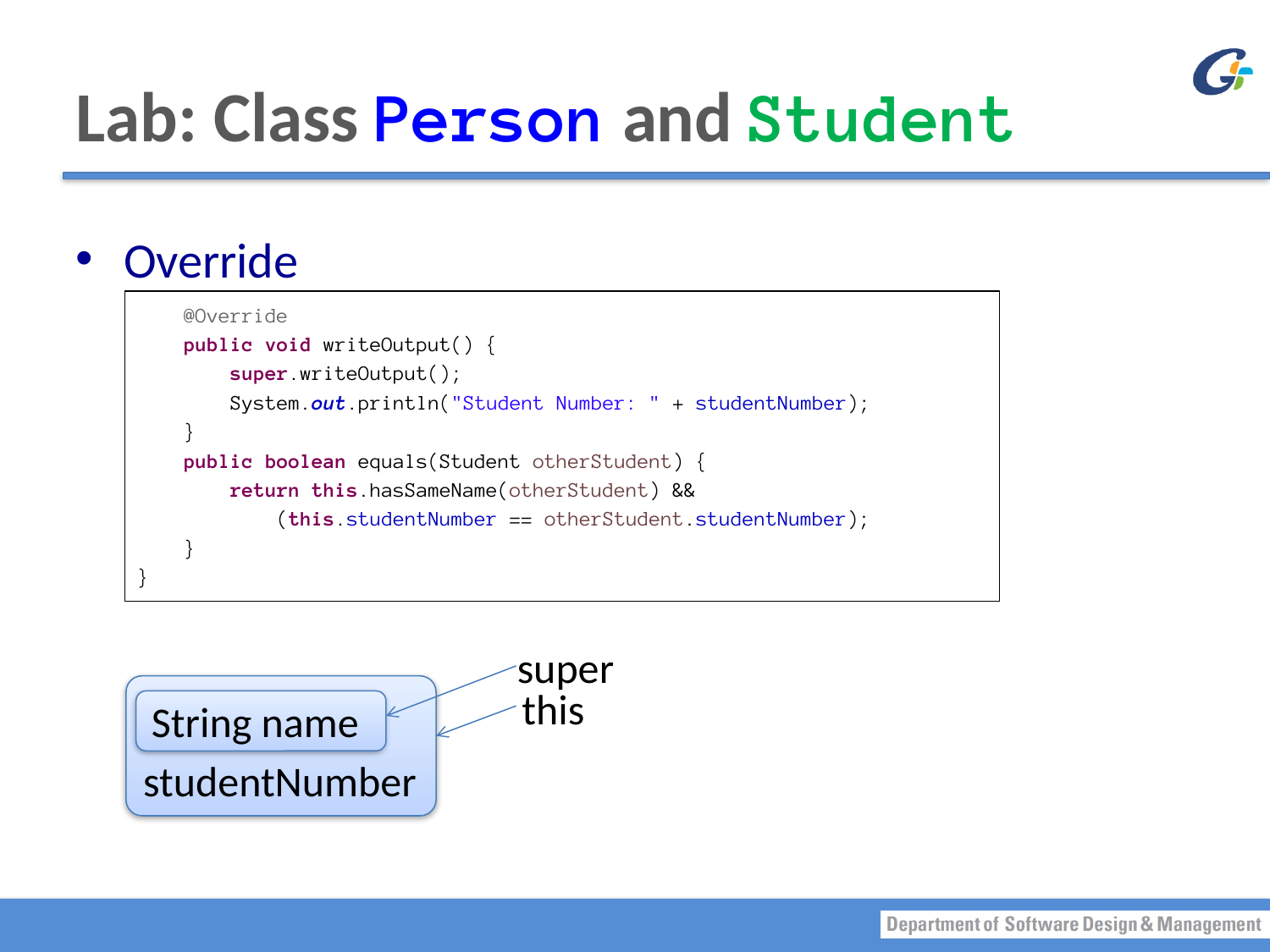

# Lab: Class Person and Student
Override
    @Override
    public void writeOutput() {
        super.writeOutput();
        System.out.println("Student Number: " + studentNumber);
    }
    public boolean equals(Student otherStudent) {
        return this.hasSameName(otherStudent) &&
            (this.studentNumber == otherStudent.studentNumber);
    }
}

super
 int studentNumber
this
String name